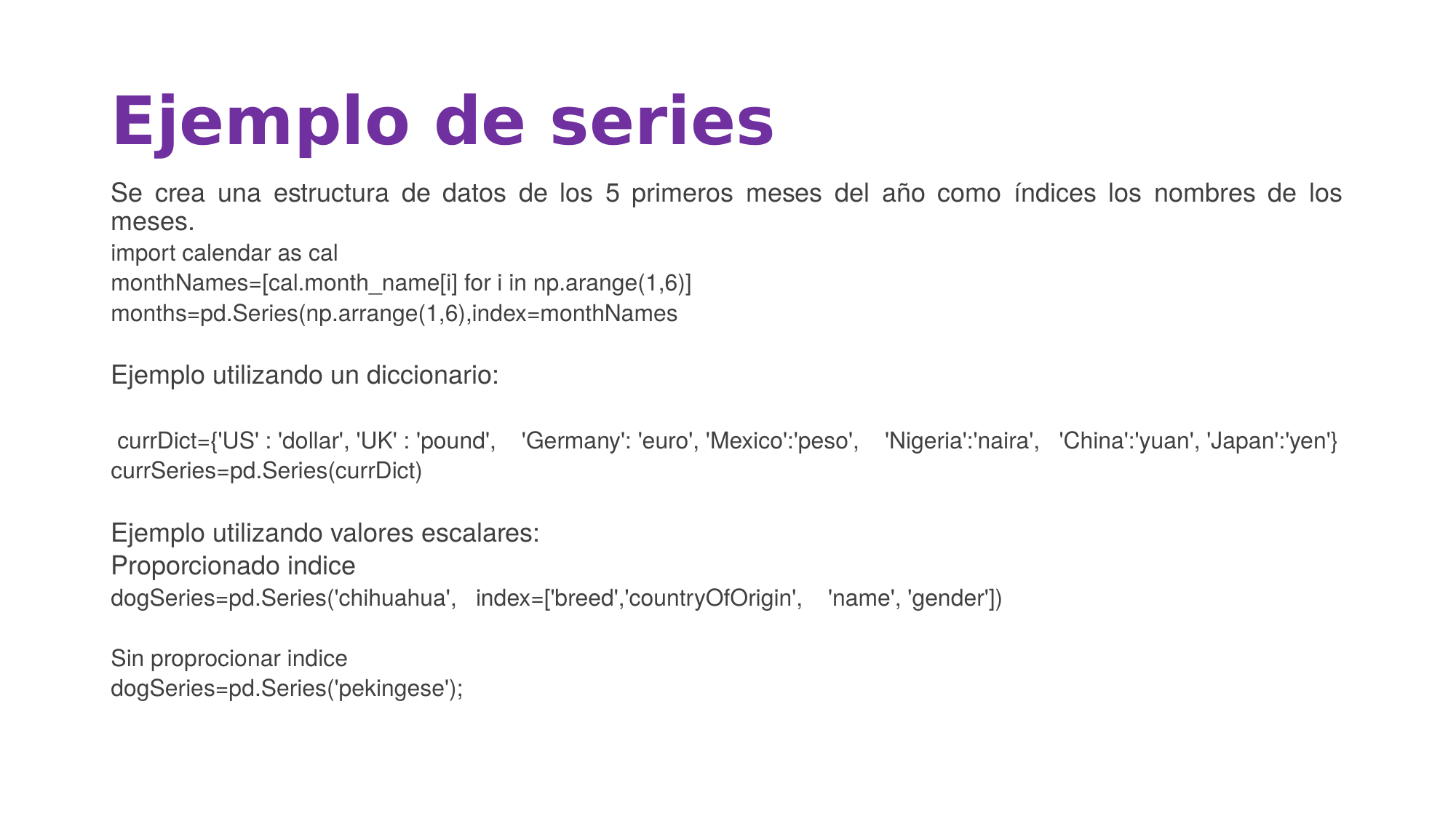

# Ejemplo de series
Se crea una estructura de datos de los 5 primeros meses del año como índices los nombres de los meses.
import calendar as cal
monthNames=[cal.month_name[i] for i in np.arange(1,6)]
months=pd.Series(np.arrange(1,6),index=monthNames

Ejemplo utilizando un diccionario:

 currDict={'US' : 'dollar', 'UK' : 'pound',    'Germany': 'euro', 'Mexico':'peso',    'Nigeria':'naira',   'China':'yuan', 'Japan':'yen'}
currSeries=pd.Series(currDict)

Ejemplo utilizando valores escalares:
Proporcionado indice
dogSeries=pd.Series('chihuahua',   index=['breed','countryOfOrigin',    'name', 'gender'])

Sin proprocionar indice
dogSeries=pd.Series('pekingese');